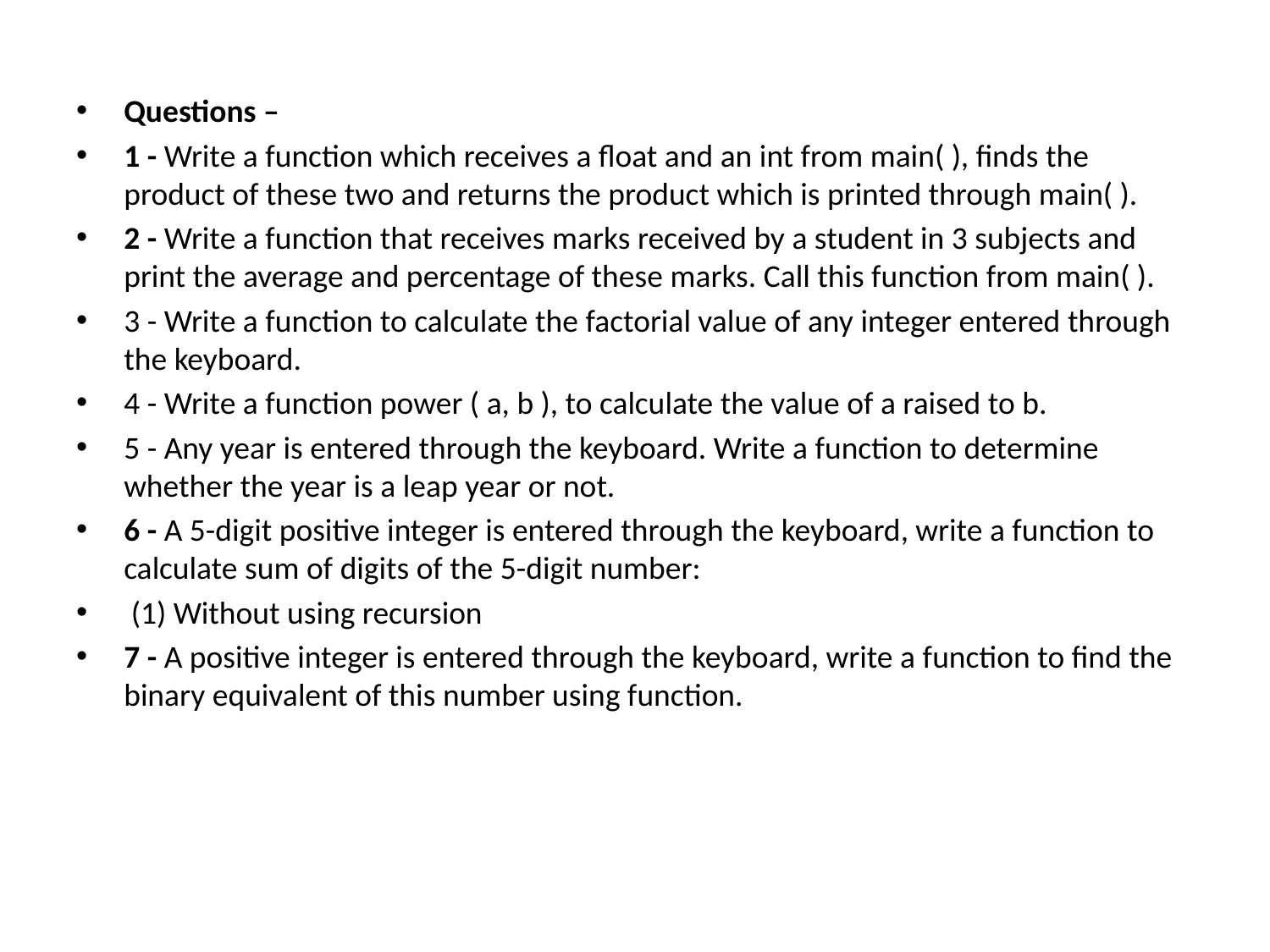

Questions –
1 - Write a function which receives a float and an int from main( ), finds the product of these two and returns the product which is printed through main( ).
2 - Write a function that receives marks received by a student in 3 subjects and print the average and percentage of these marks. Call this function from main( ).
3 - Write a function to calculate the factorial value of any integer entered through the keyboard.
4 - Write a function power ( a, b ), to calculate the value of a raised to b.
5 - Any year is entered through the keyboard. Write a function to determine whether the year is a leap year or not.
6 - A 5-digit positive integer is entered through the keyboard, write a function to calculate sum of digits of the 5-digit number:
 (1) Without using recursion
7 - A positive integer is entered through the keyboard, write a function to find the binary equivalent of this number using function.